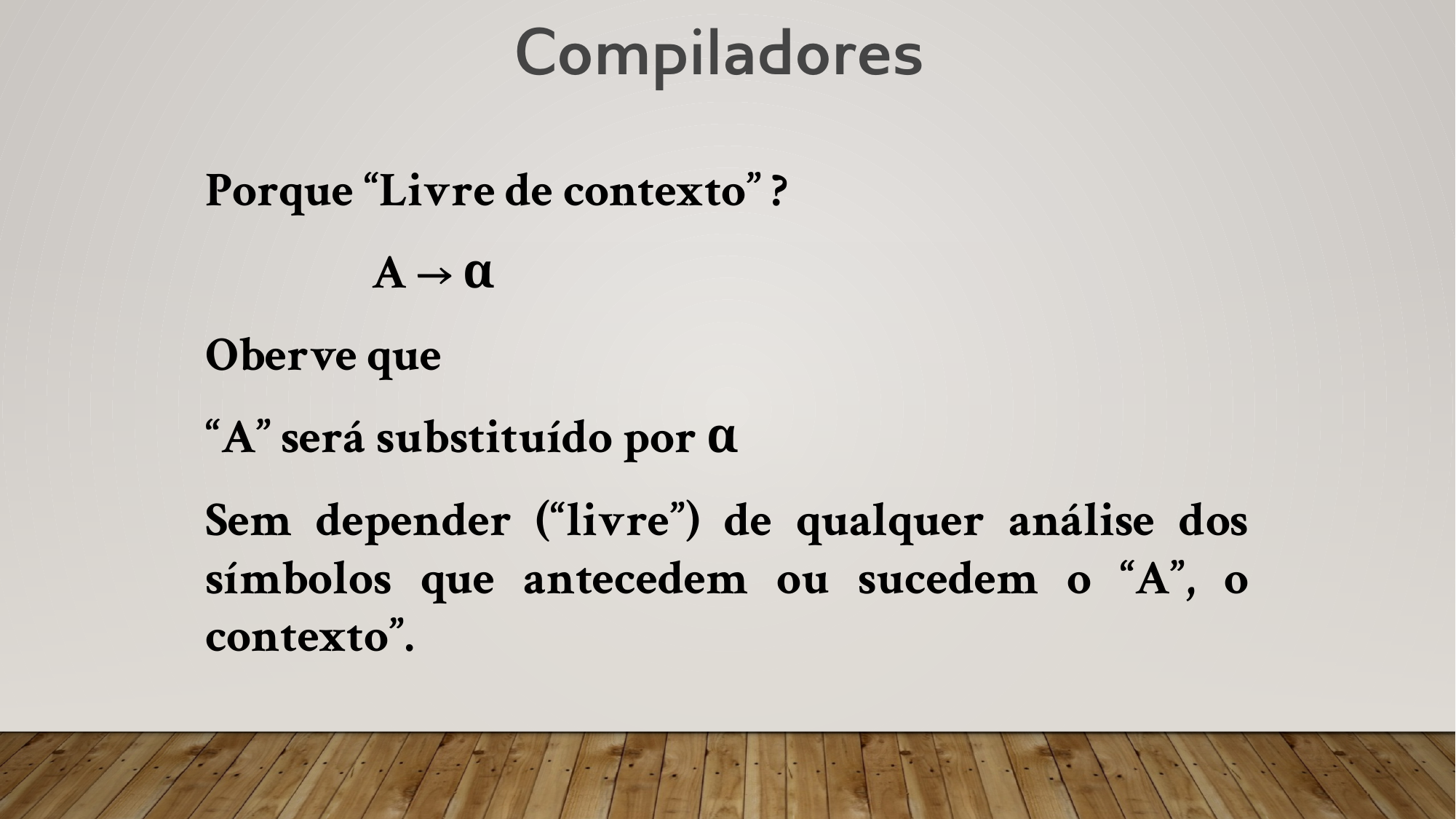

Compiladores
Porque “Livre de contexto” ?
                 A → α
Oberve que
“A” será substituído por α
Sem depender (“livre”) de qualquer análise dos símbolos que antecedem ou sucedem o “A”, o contexto”.